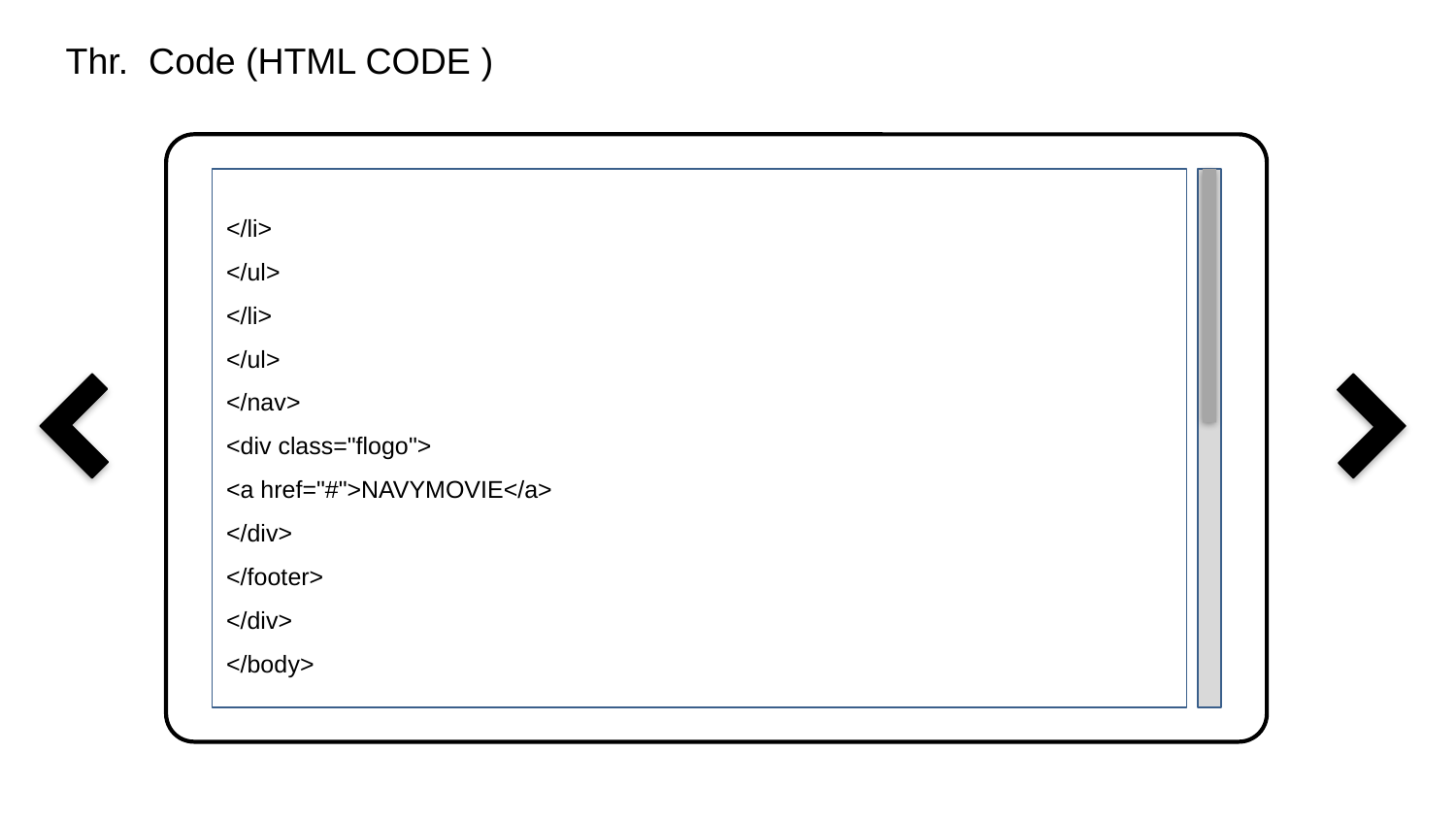

Thr.  Code (HTML CODE )

</li>
</ul>
</li>
</ul>
</nav>
<div class="flogo">
<a href="#">NAVYMOVIE</a>
</div>
</footer>
</div>
</body>